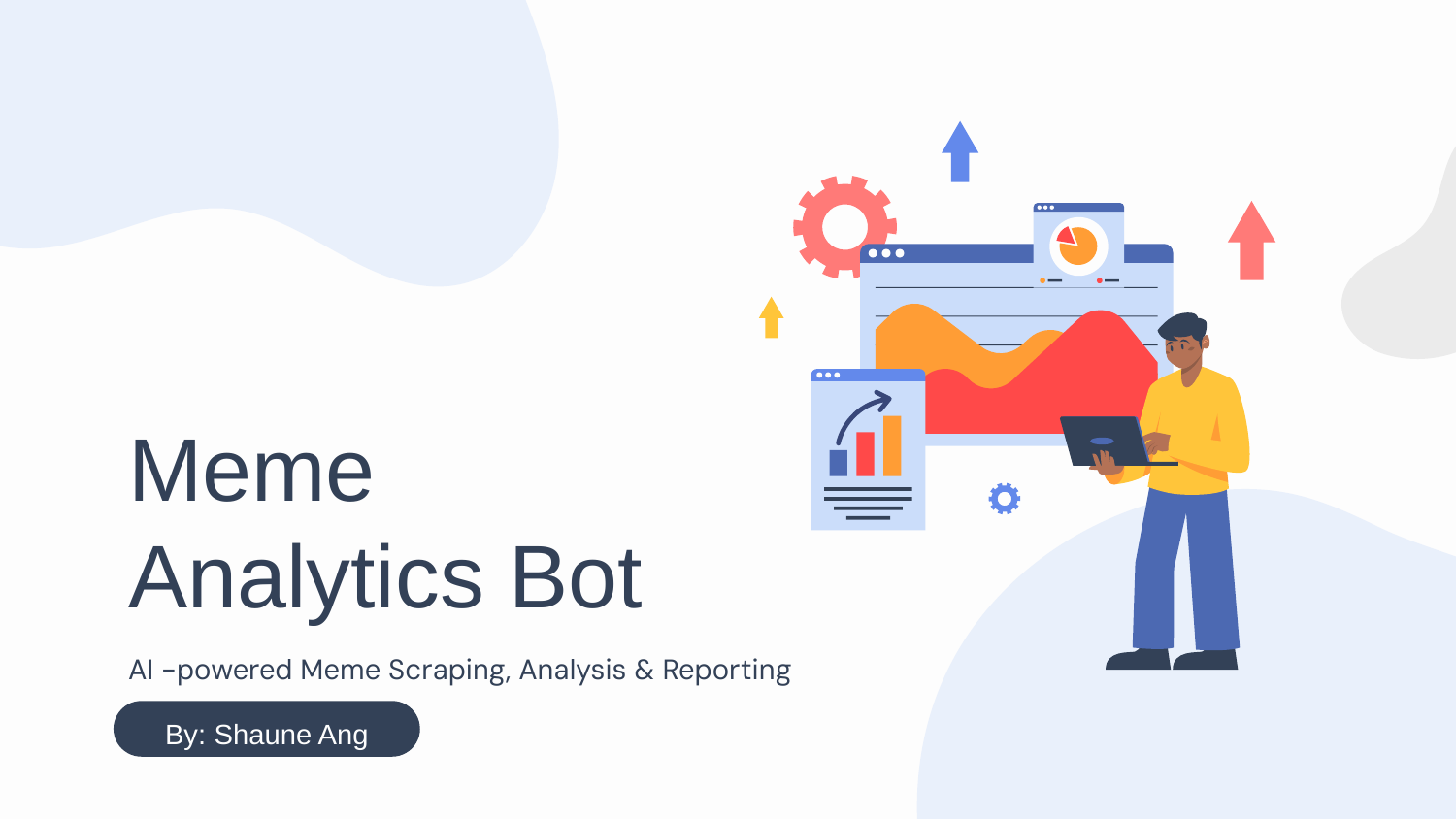

# Meme Analytics Bot
AI -powered Meme Scraping, Analysis & Reporting
By: Shaune Ang